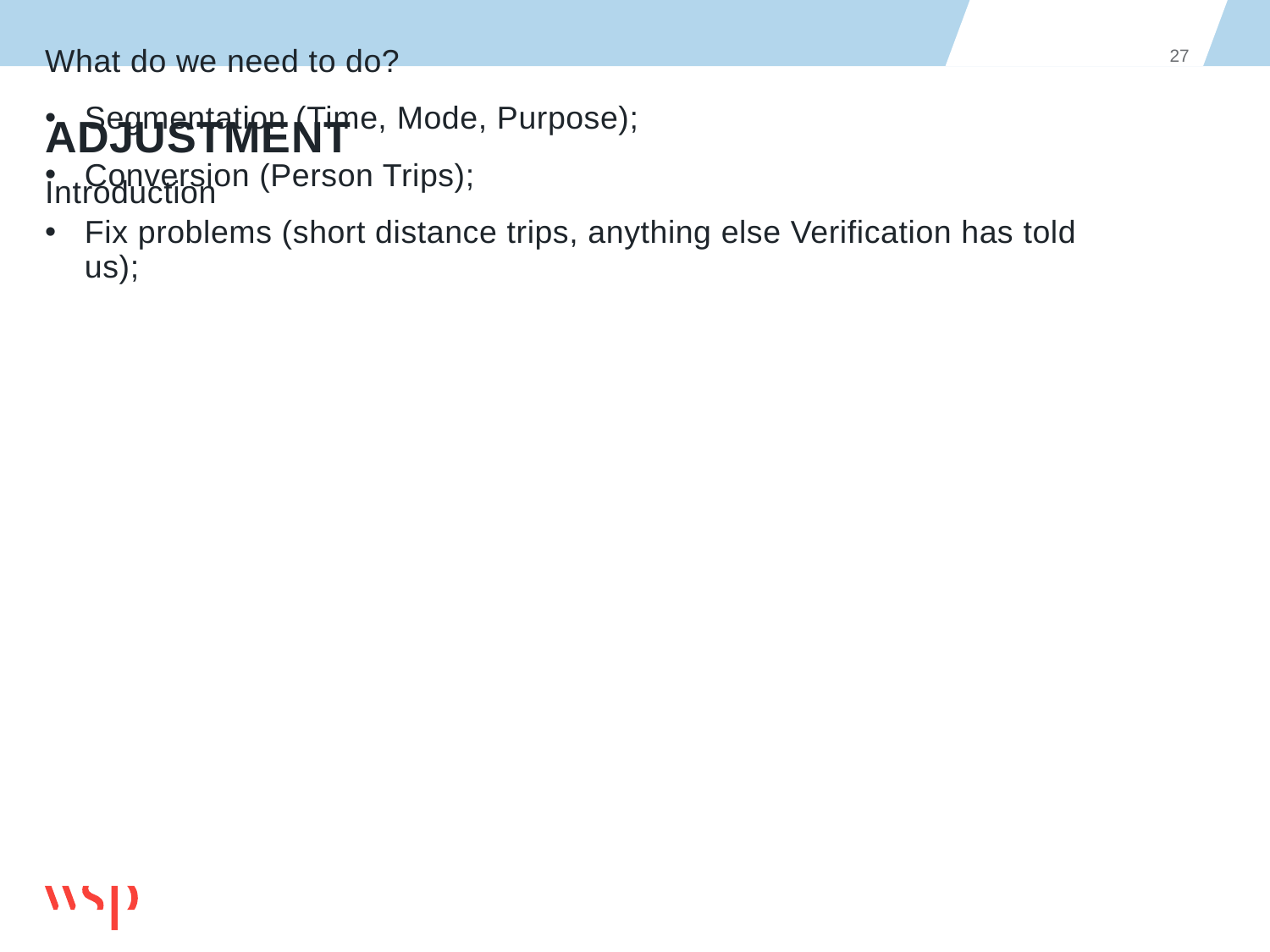

27
# Adjustment
Introduction
Understanding the data we have been given.

What do we need to do?
Segmentation (Time, Mode, Purpose);
Conversion (Person Trips);
Fix problems (short distance trips, anything else Verification has told us);